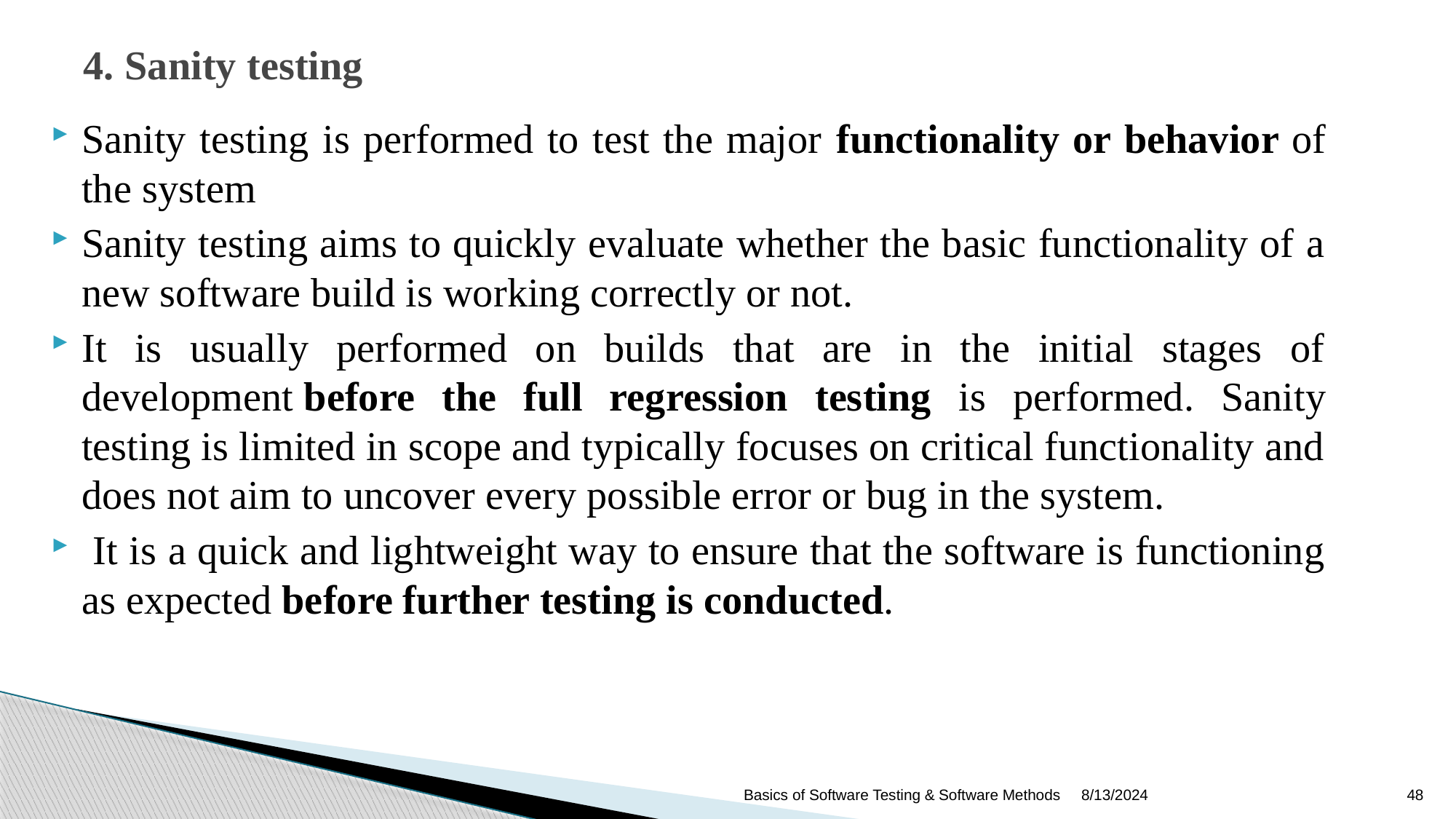

# 4. Sanity testing
Sanity testing is performed to test the major functionality or behavior of the system
Sanity testing aims to quickly evaluate whether the basic functionality of a new software build is working correctly or not.
It is usually performed on builds that are in the initial stages of development before the full regression testing is performed. Sanity testing is limited in scope and typically focuses on critical functionality and does not aim to uncover every possible error or bug in the system.
 It is a quick and lightweight way to ensure that the software is functioning as expected before further testing is conducted.
8/13/2024
Basics of Software Testing & Software Methods
48